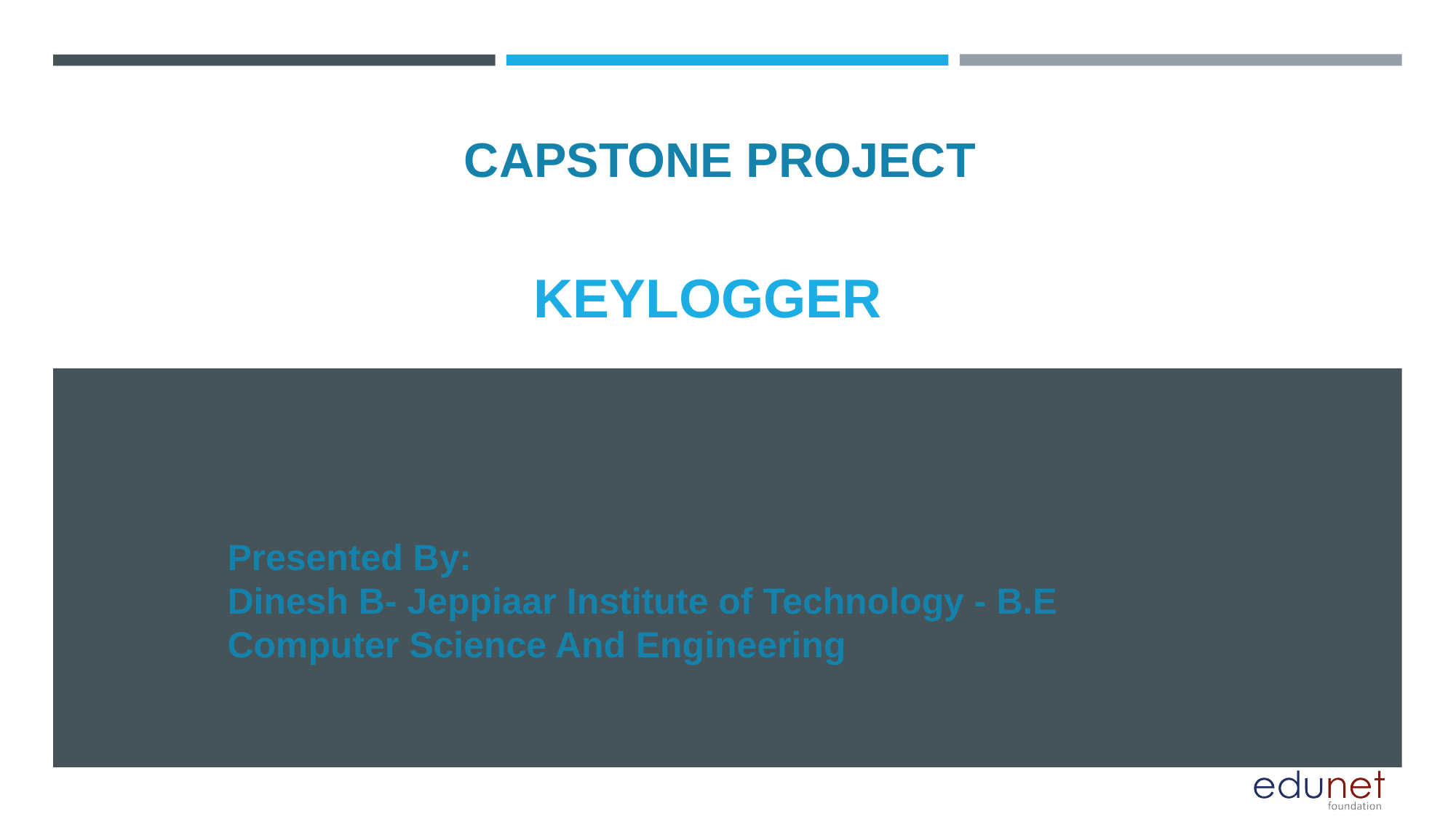

CAPSTONE PROJECT
# KEYLOGGER
Presented By:
Dinesh B- Jeppiaar Institute of Technology - B.E Computer Science And Engineering